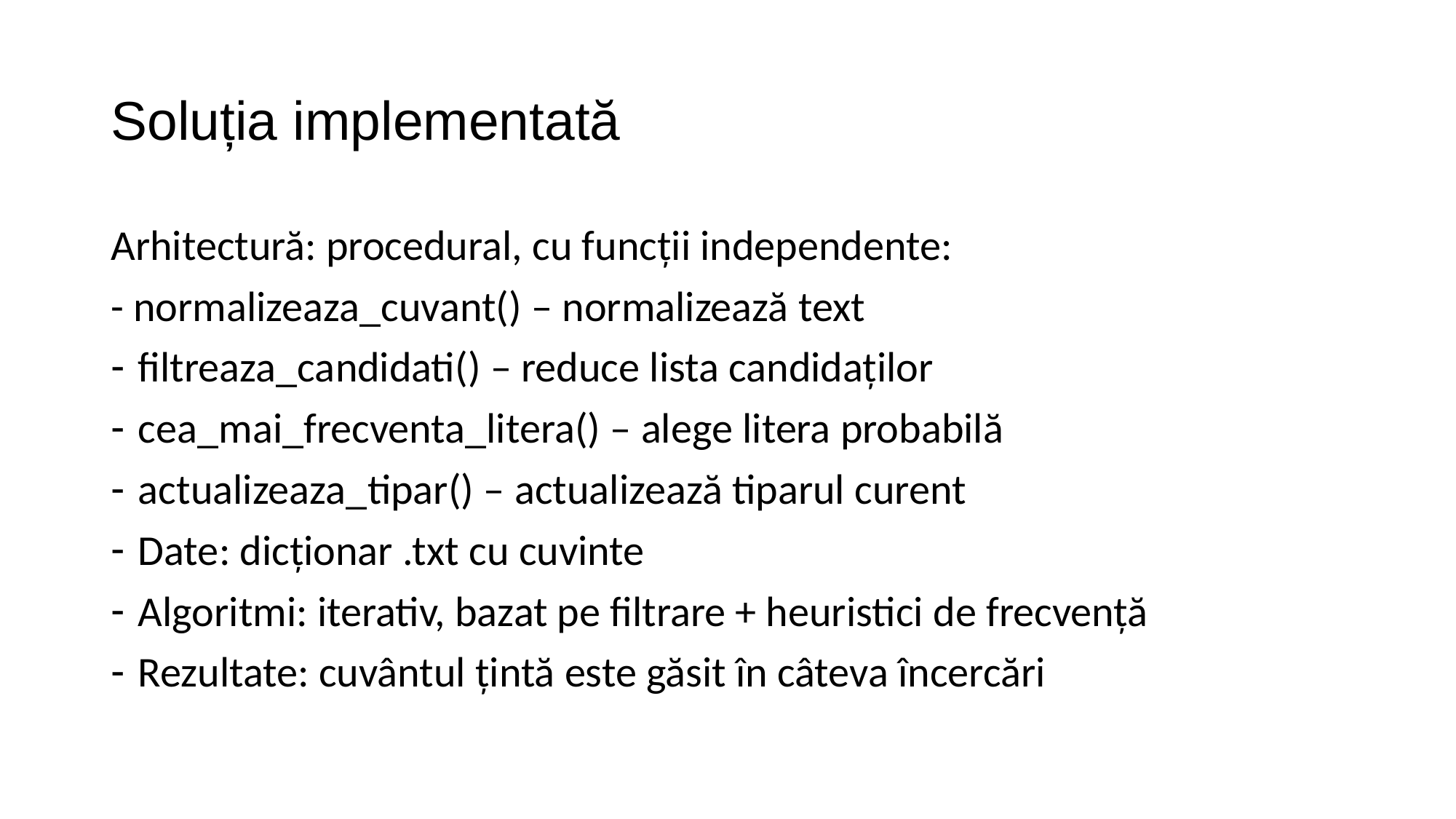

# Soluția implementată
Arhitectură: procedural, cu funcții independente:
- normalizeaza_cuvant() – normalizează text
filtreaza_candidati() – reduce lista candidaților
cea_mai_frecventa_litera() – alege litera probabilă
actualizeaza_tipar() – actualizează tiparul curent
Date: dicționar .txt cu cuvinte
Algoritmi: iterativ, bazat pe filtrare + heuristici de frecvență
Rezultate: cuvântul țintă este găsit în câteva încercări